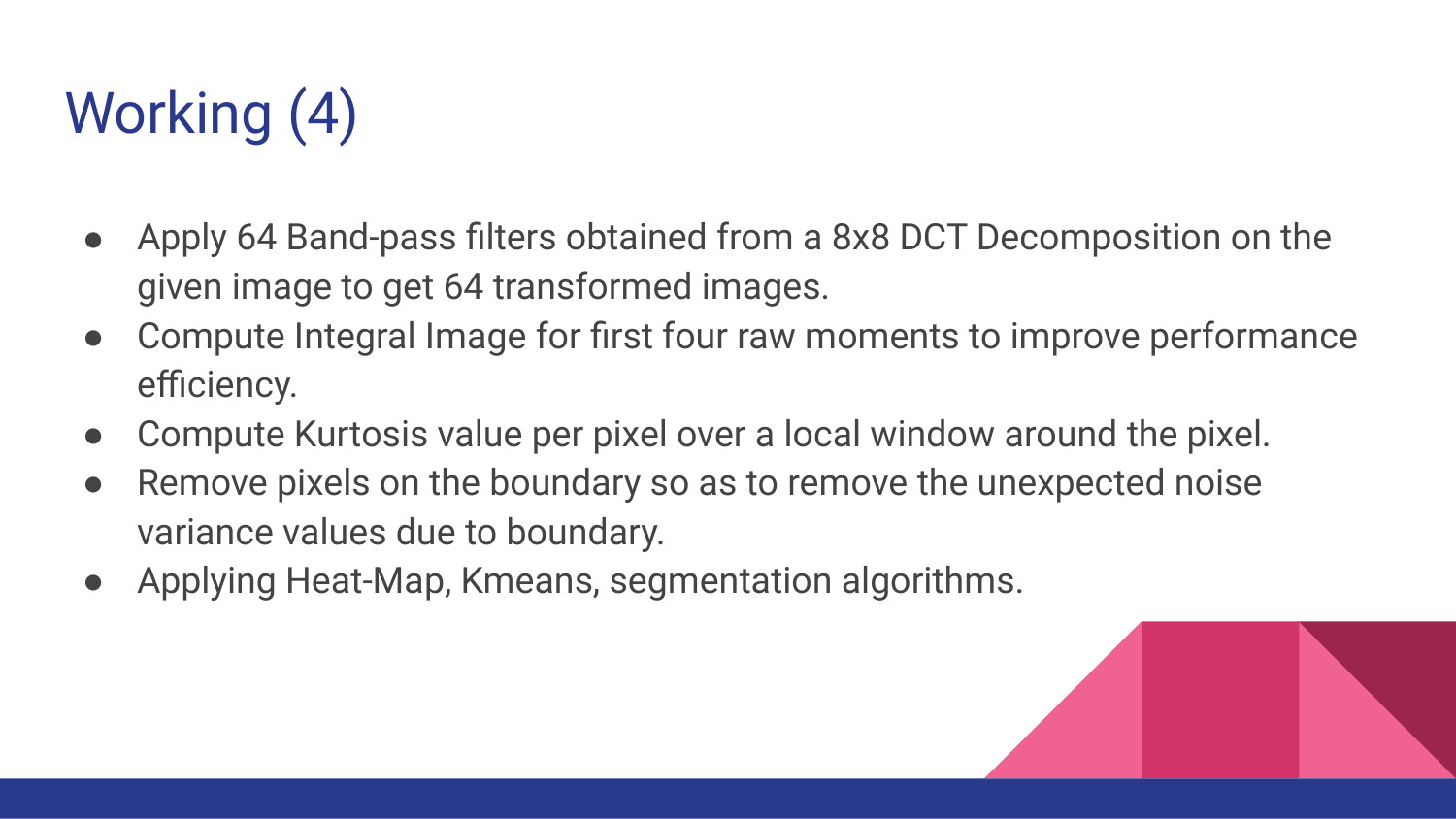

# Working (4)
Apply 64 Band-pass filters obtained from a 8x8 DCT Decomposition on the given image to get 64 transformed images.
Compute Integral Image for first four raw moments to improve performance efficiency.
Compute Kurtosis value per pixel over a local window around the pixel.
Remove pixels on the boundary so as to remove the unexpected noise variance values due to boundary.
Applying Heat-Map, Kmeans, segmentation algorithms.